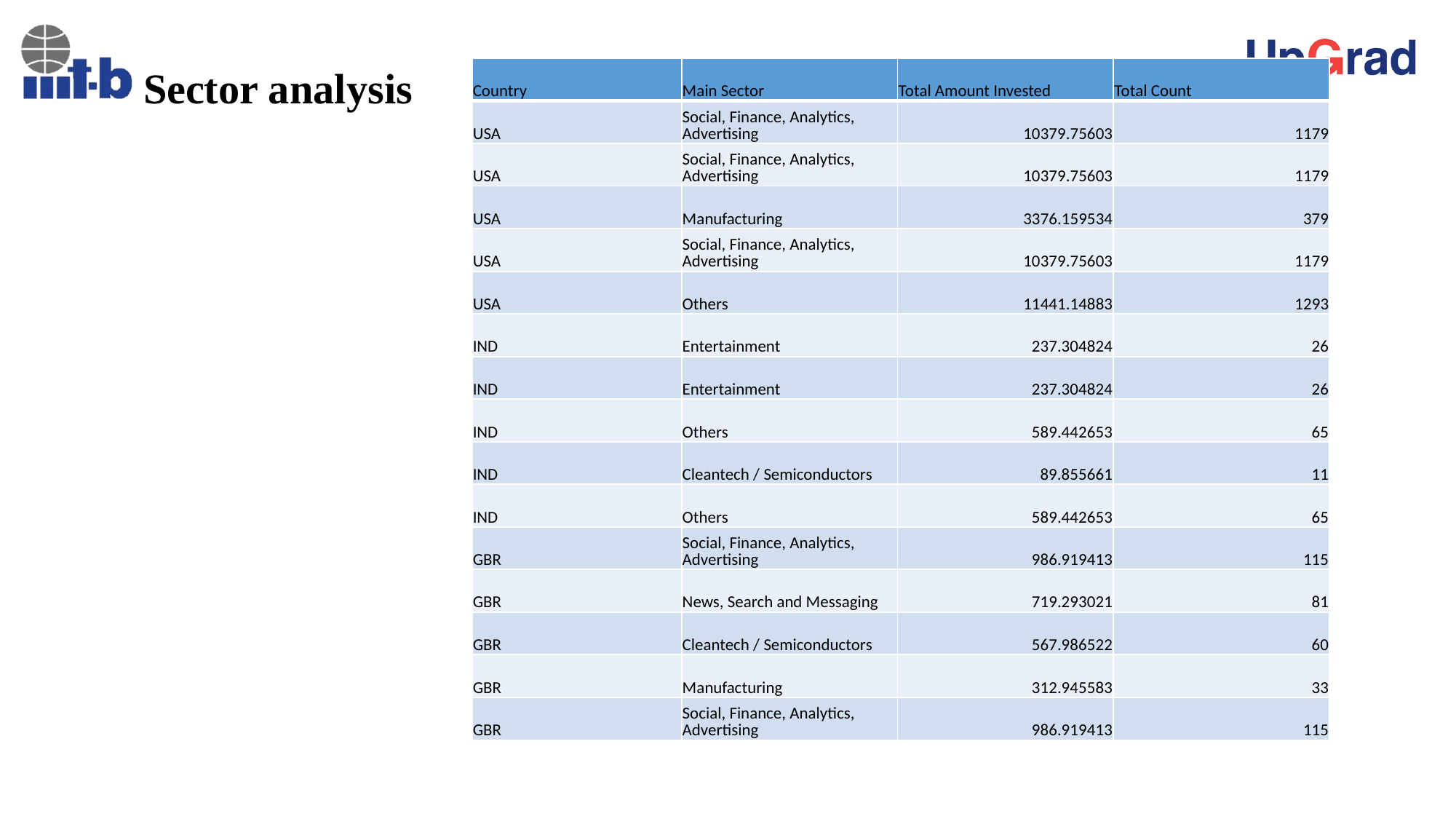

# Sector analysis
| Country | Main Sector | Total Amount Invested | Total Count |
| --- | --- | --- | --- |
| USA | Social, Finance, Analytics, Advertising | 10379.75603 | 1179 |
| USA | Social, Finance, Analytics, Advertising | 10379.75603 | 1179 |
| USA | Manufacturing | 3376.159534 | 379 |
| USA | Social, Finance, Analytics, Advertising | 10379.75603 | 1179 |
| USA | Others | 11441.14883 | 1293 |
| IND | Entertainment | 237.304824 | 26 |
| IND | Entertainment | 237.304824 | 26 |
| IND | Others | 589.442653 | 65 |
| IND | Cleantech / Semiconductors | 89.855661 | 11 |
| IND | Others | 589.442653 | 65 |
| GBR | Social, Finance, Analytics, Advertising | 986.919413 | 115 |
| GBR | News, Search and Messaging | 719.293021 | 81 |
| GBR | Cleantech / Semiconductors | 567.986522 | 60 |
| GBR | Manufacturing | 312.945583 | 33 |
| GBR | Social, Finance, Analytics, Advertising | 986.919413 | 115 |